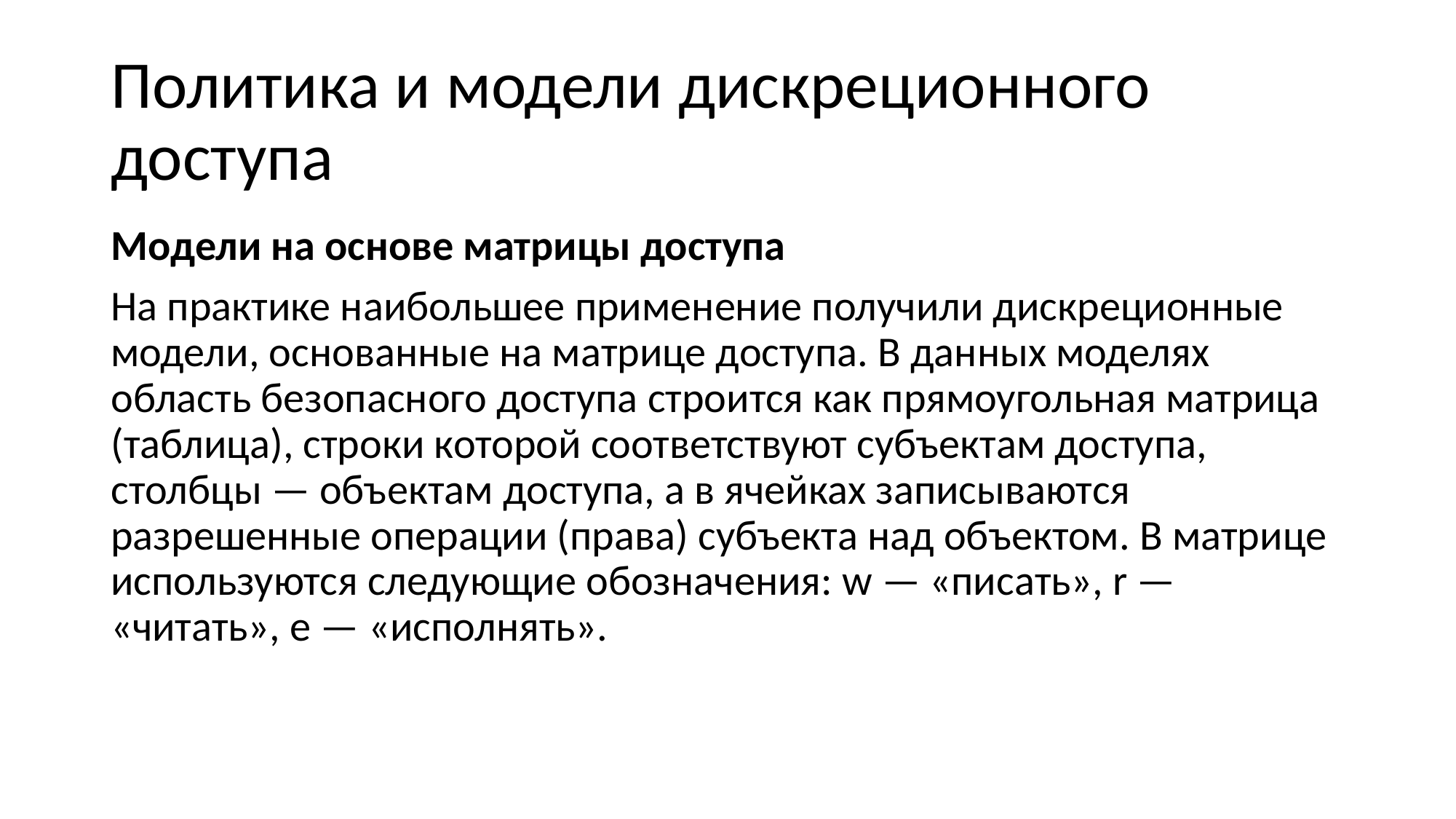

# Политика и модели дискреционного доступа
Модели на основе матрицы доступа
На практике наибольшее применение получили дискреционные модели, основанные на матрице доступа. В данных моделях область безопасного доступа строится как прямоугольная матрица (таблица), строки которой соответствуют субъектам доступа, столбцы — объектам доступа, а в ячейках записываются разрешенные операции (права) субъекта над объектом. В матрице используются следующие обозначения: w — «писать», r — «читать», e — «исполнять».